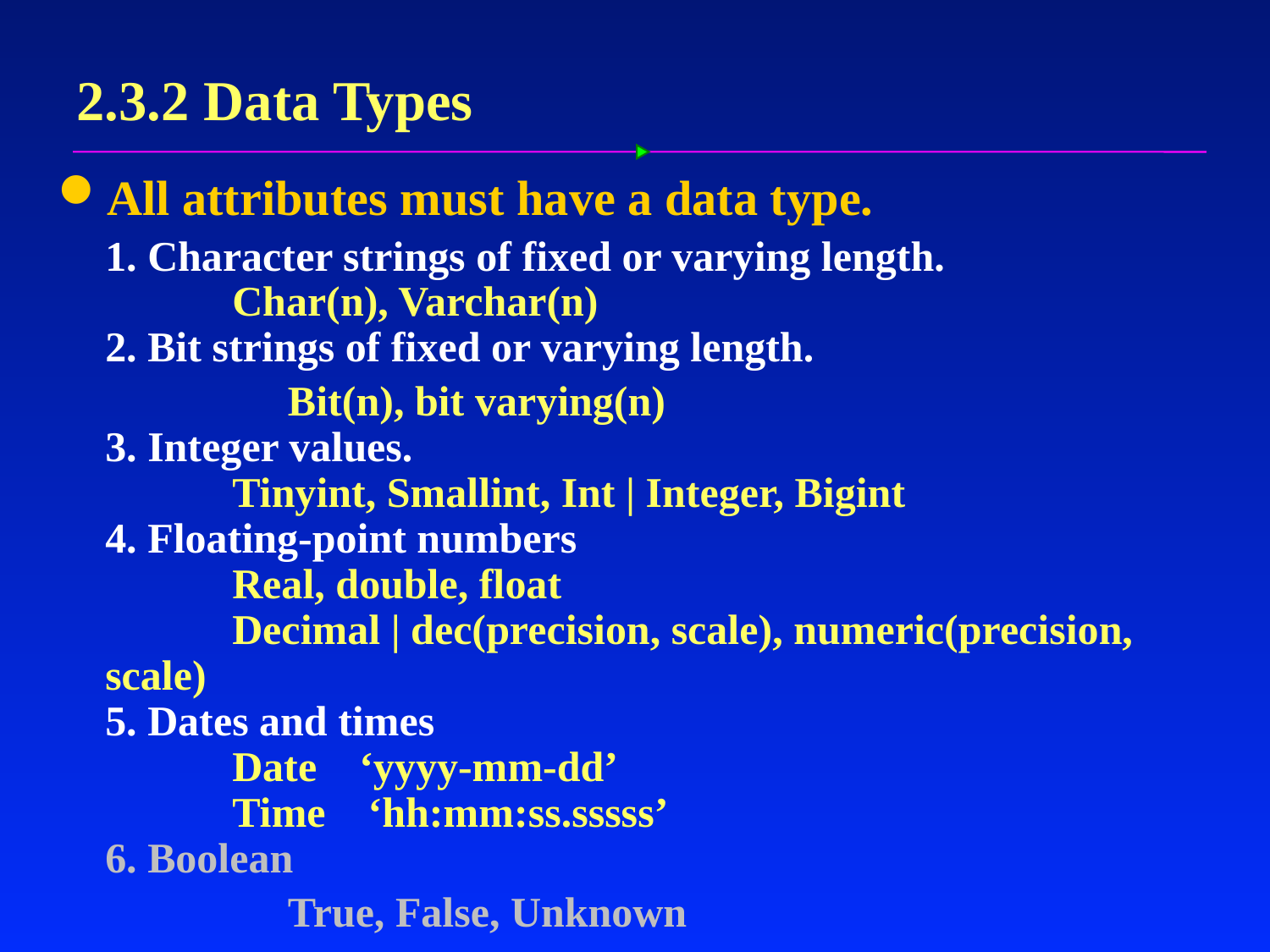

# 2.3.2 Data Types

All attributes must have a data type.
	1. Character strings of fixed or varying length.
    		Char(n), Varchar(n)
  	2. Bit strings of fixed or varying length.
     	Bit(n), bit varying(n)
	3. Integer values.
		Tinyint, Smallint, Int | Integer, Bigint
	4. Floating-point numbers
  		Real, double, float
  		Decimal | dec(precision, scale), numeric(precision, scale)
  	5. Dates and times
		Date    ‘yyyy-mm-dd’
		Time    ‘hh:mm:ss.sssss’
	6. Boolean
    	True, False, Unknown